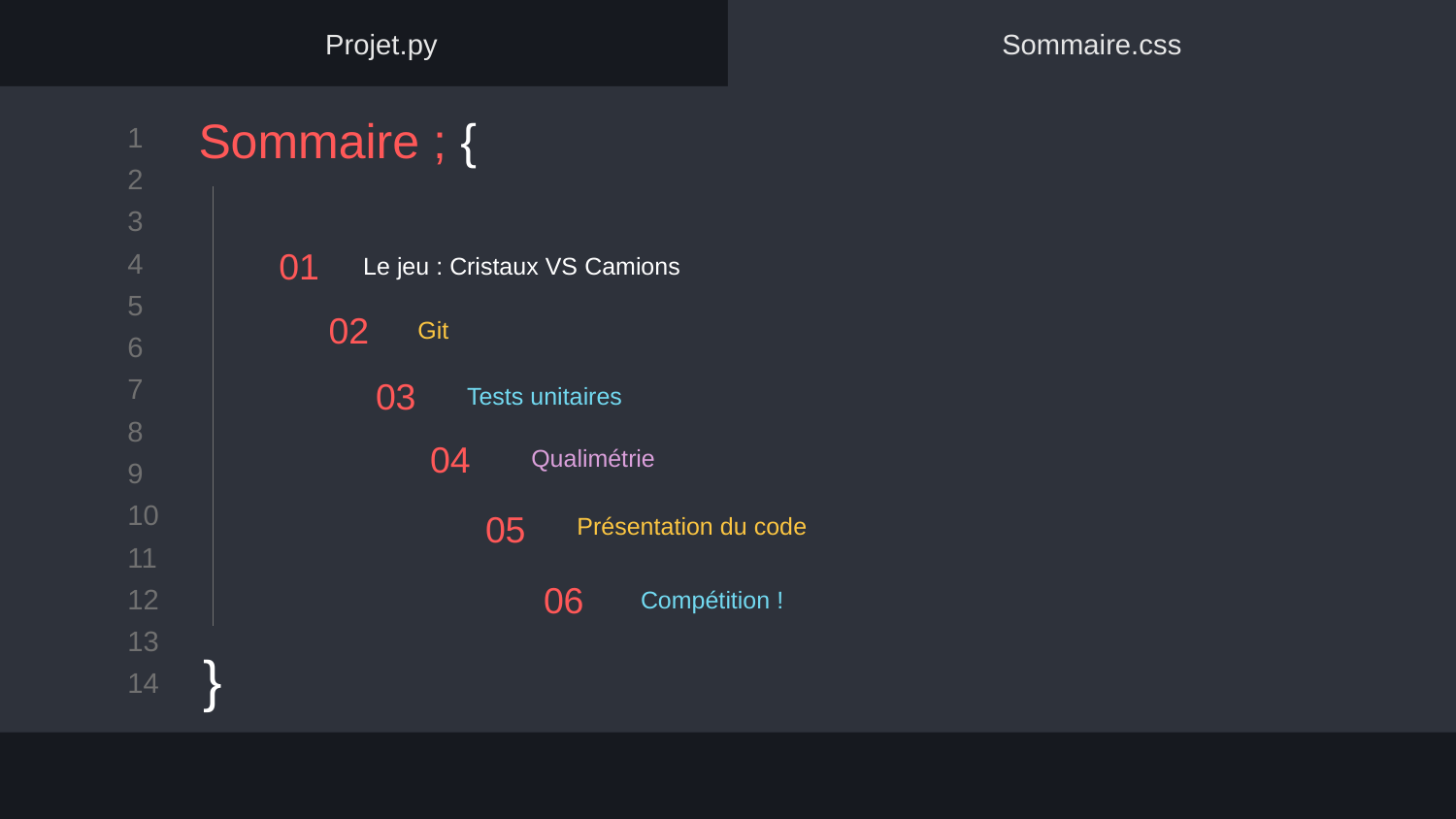

Projet.py
Sommaire.css
Sommaire ; {
}
# 01
Le jeu : Cristaux VS Camions
02
Git
03
Tests unitaires
Qualimétrie
04
Présentation du code
05
06
Compétition !